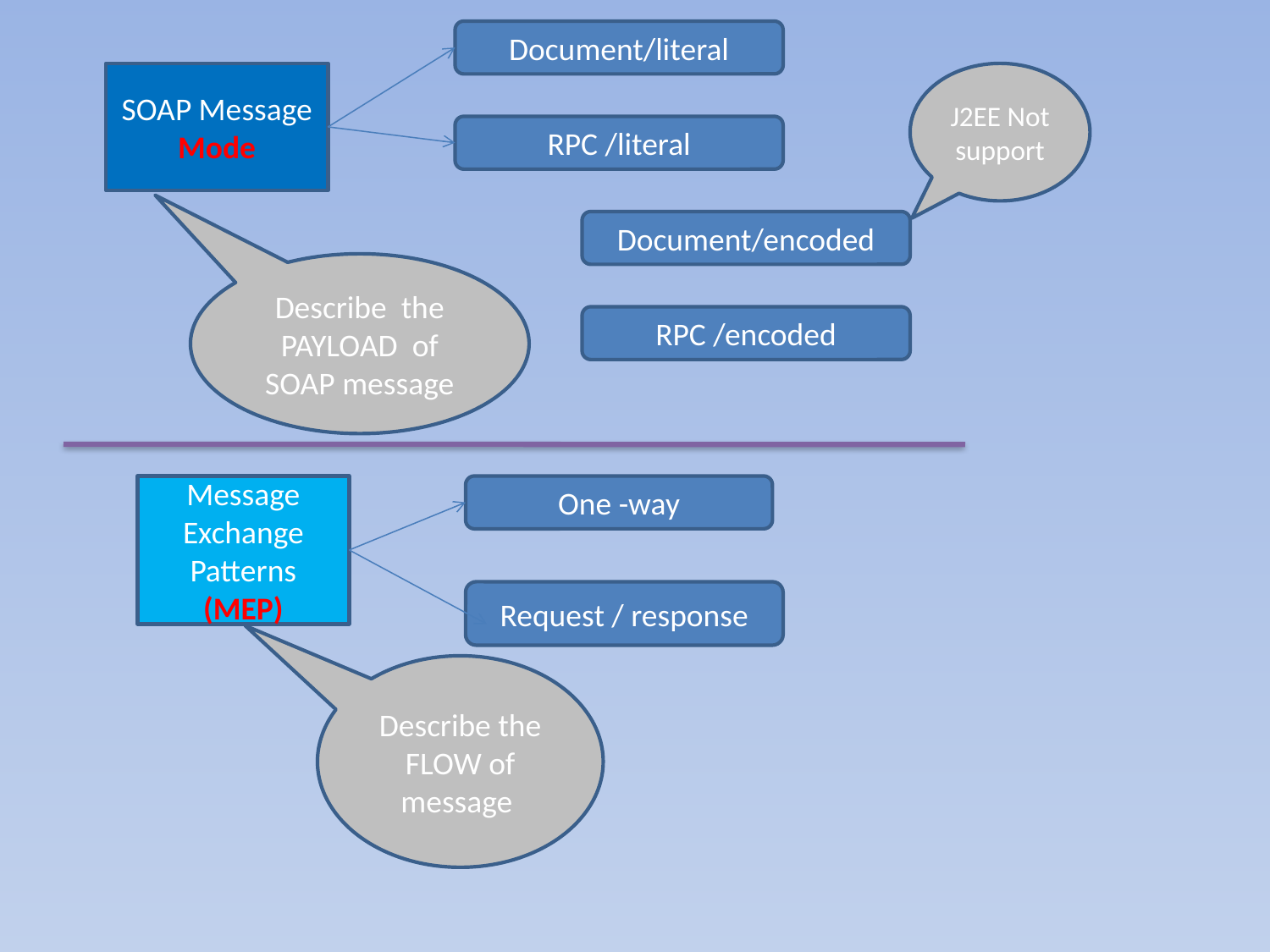

Document/literal
SOAP Message Mode
J2EE Not support
RPC /literal
Document/encoded
Describe  the PAYLOAD  of SOAP message
RPC /encoded
Message Exchange Patterns (MEP)
One -way
Request / response
Describe the FLOW of message